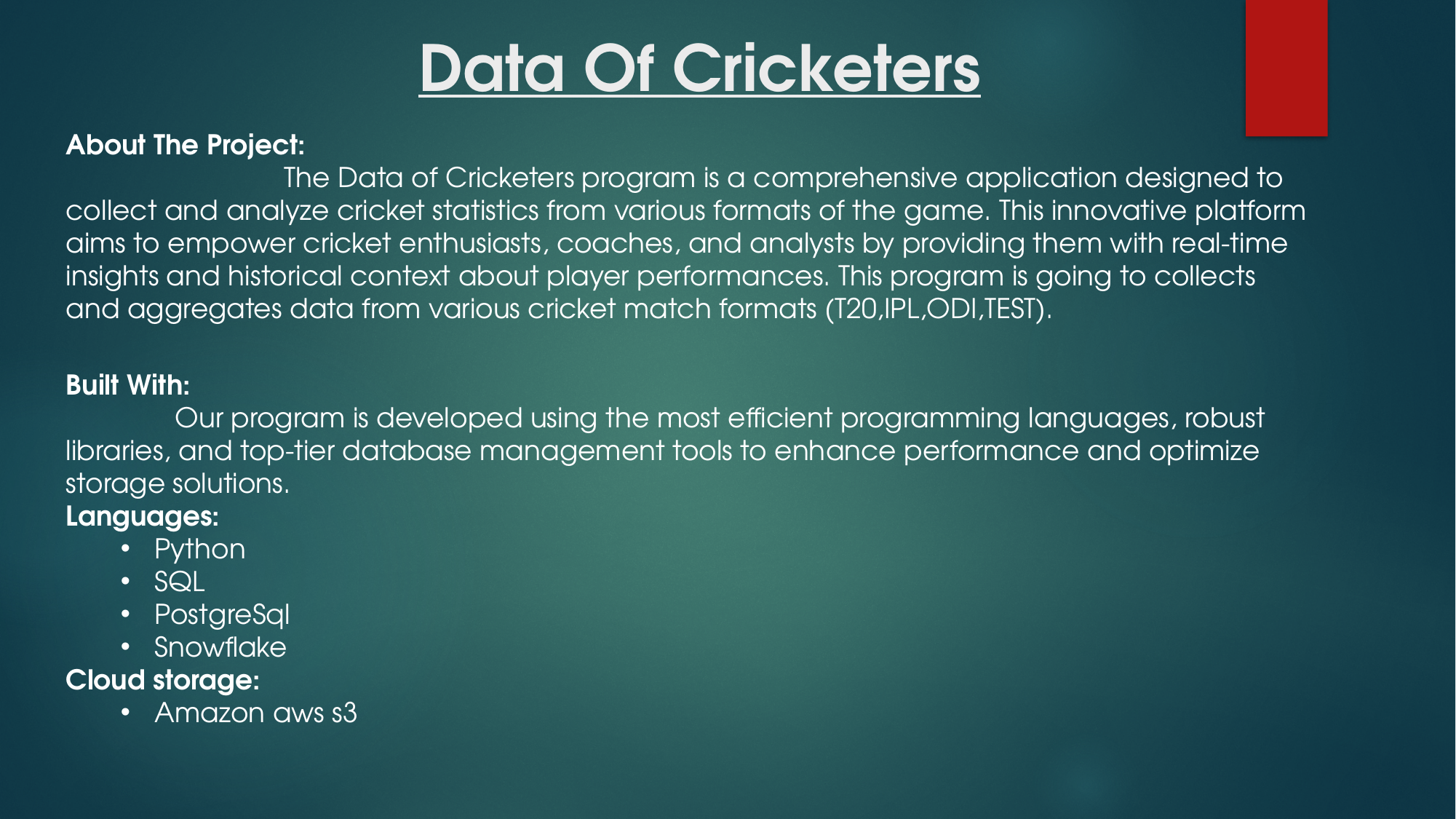

# Data Of Cricketers
About The Project:
		The Data of Cricketers program is a comprehensive application designed to collect and analyze cricket statistics from various formats of the game. This innovative platform aims to empower cricket enthusiasts, coaches, and analysts by providing them with real-time insights and historical context about player performances. This program is going to collects and aggregates data from various cricket match formats (T20,IPL,ODI,TEST).
Built With:
	Our program is developed using the most efficient programming languages, robust libraries, and top-tier database management tools to enhance performance and optimize storage solutions.
Languages:
Python
SQL
PostgreSql
Snowflake
Cloud storage:
Amazon aws s3